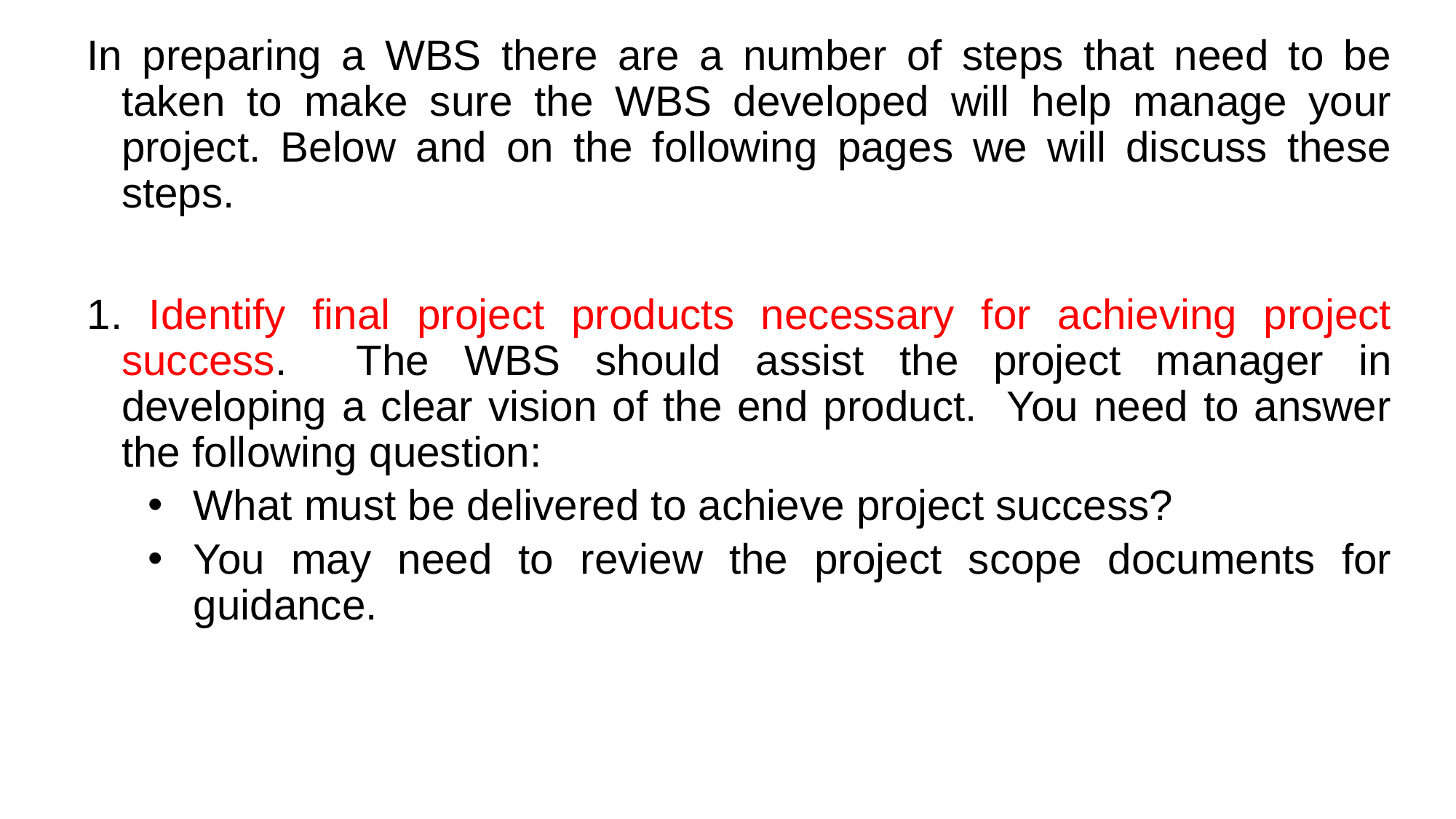

In preparing a WBS there are a number of steps that need to be taken to make sure the WBS developed will help manage your project. Below and on the following pages we will discuss these steps.

 Identify final project products necessary for achieving project success.  The WBS should assist the project manager in developing a clear vision of the end product.  You need to answer the following question:
What must be delivered to achieve project success?
You may need to review the project scope documents for guidance.

# Preparing a WBS